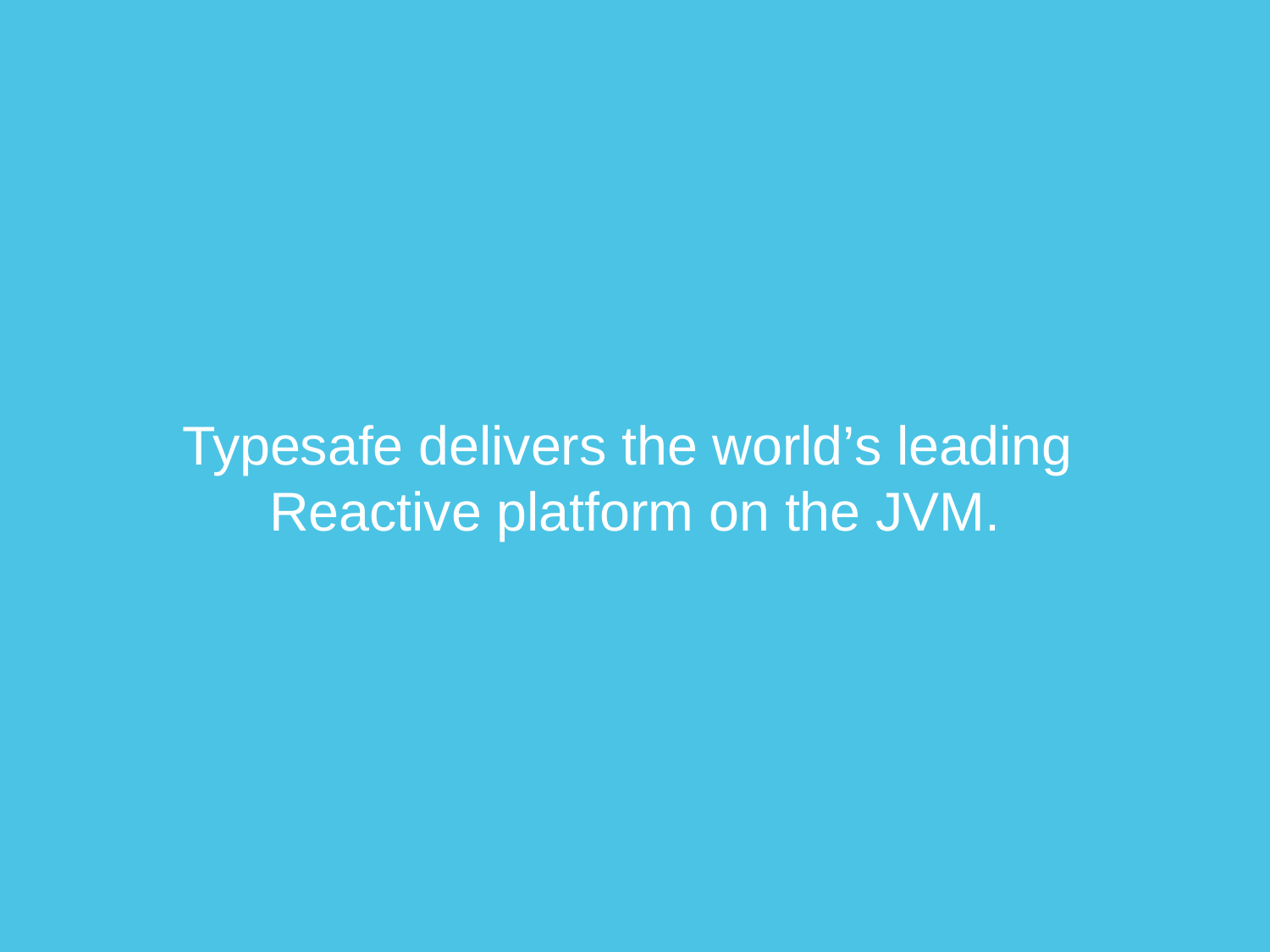

# Typesafe delivers the world’s leading Reactive platform on the JVM.